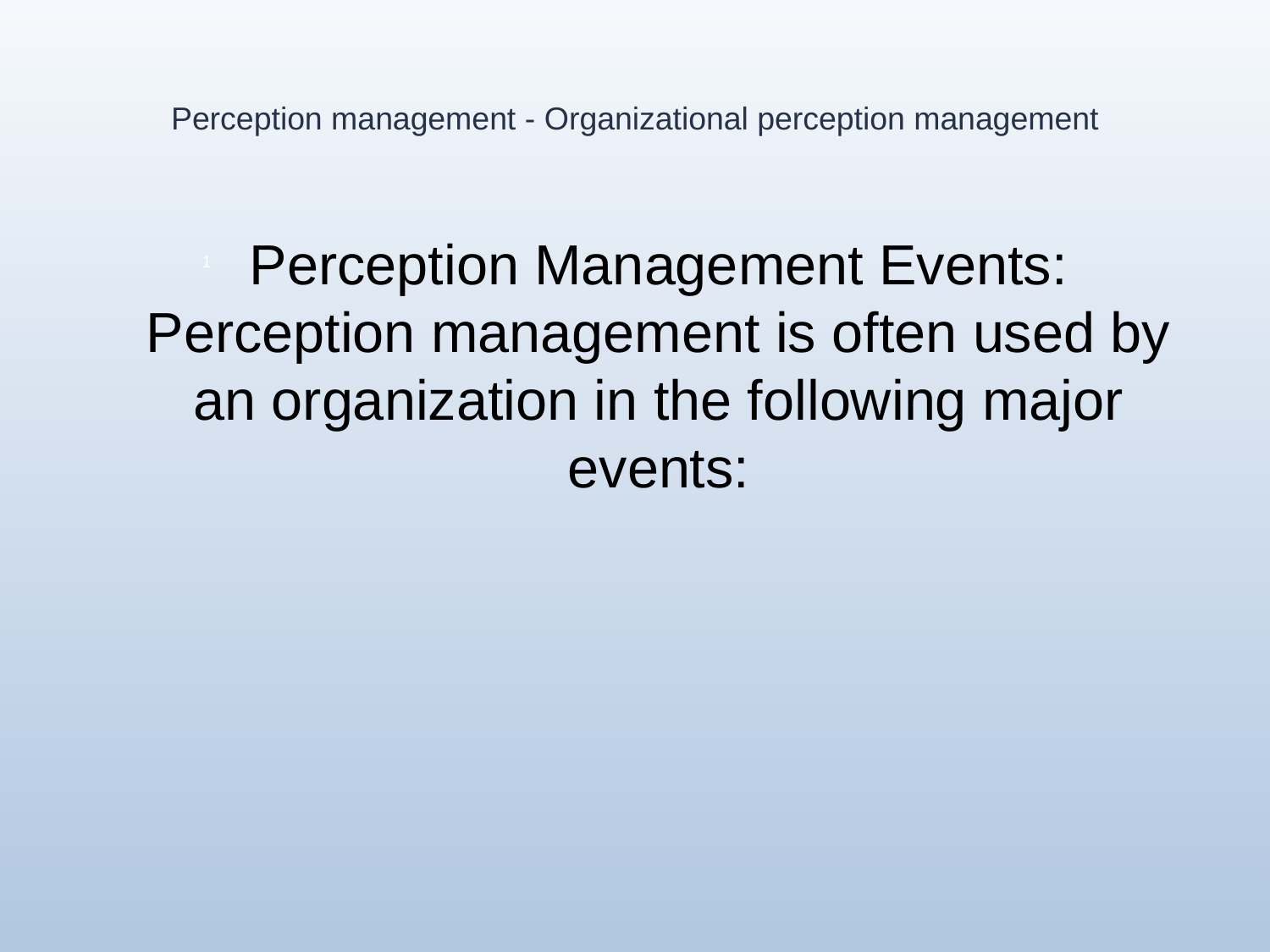

# Perception management - Organizational perception management
Perception Management Events: Perception management is often used by an organization in the following major events: